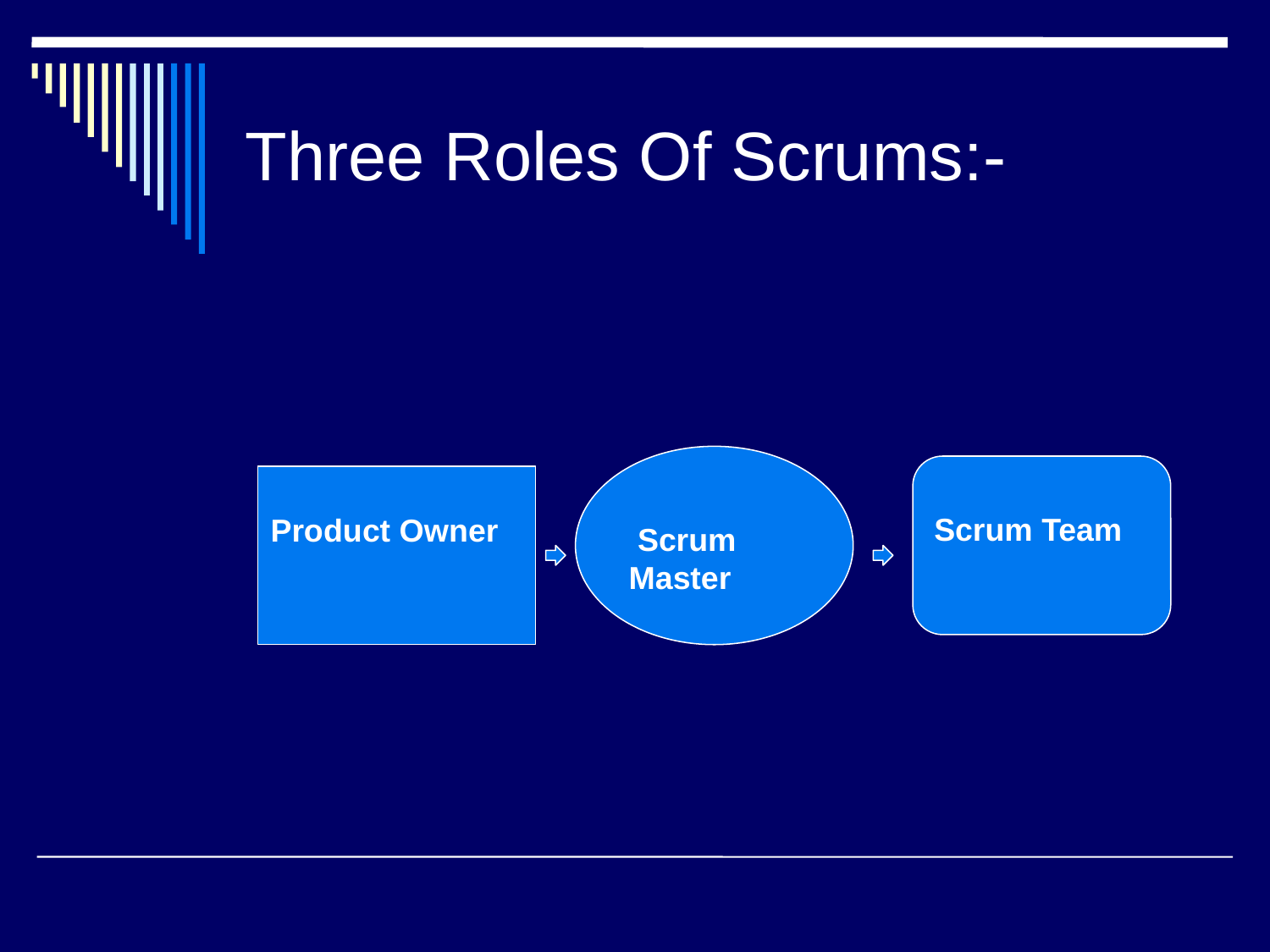

# Three Roles Of Scrums:-

                     Scrum Master
                 Scrum Team
                   Product Owner